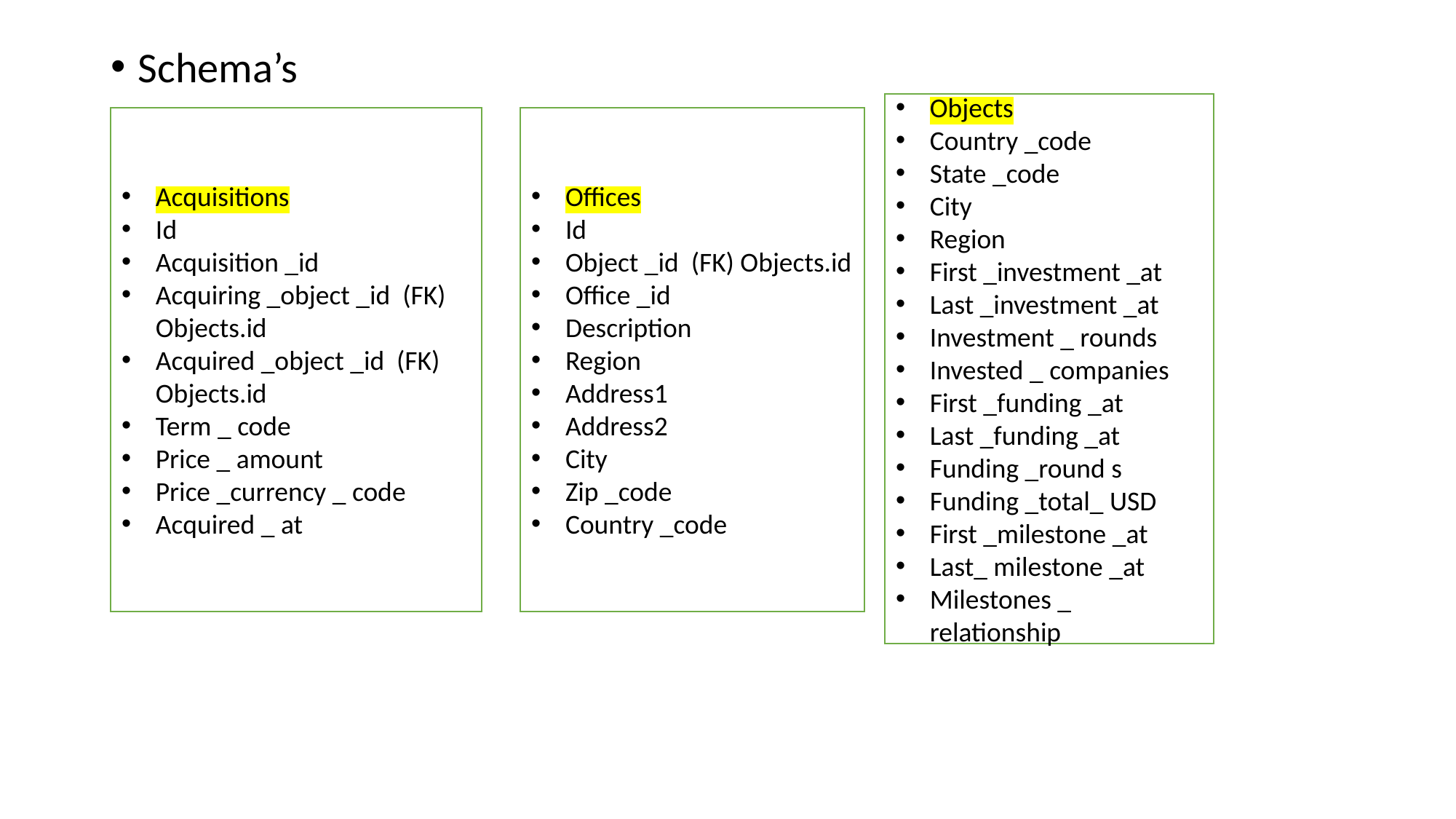

Schema’s
Acquisitions
Objects
Country _code
State _code
City
Region
First _investment _at
Last _investment _at
Investment _ rounds
Invested _ companies
First _funding _at
Last _funding _at
Funding _round s
Funding _total_ USD
First _milestone _at
Last_ milestone _at
Milestones _ relationship
Acquisitions
Id
Acquisition _id
Acquiring _object _id  (FK) Objects.id
Acquired _object _id  (FK)  Objects.id
Term _ code
Price _ amount
Price _currency _ code
Acquired _ at
Offices
Id
Object _id  (FK) Objects.id
Office _id
Description
Region
Address1
Address2
City
Zip _code
Country _code